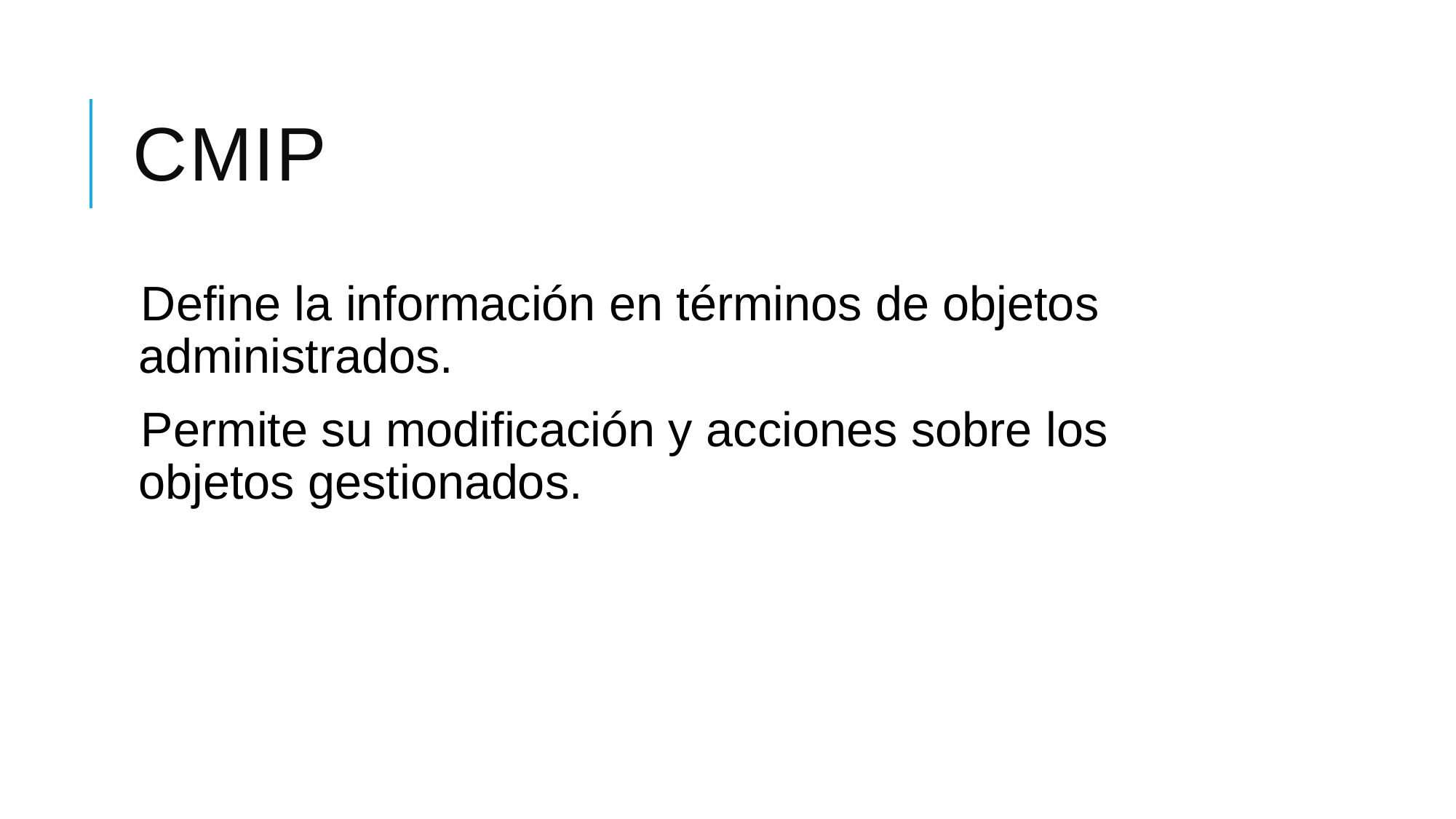

# CMIP
Define la información en términos de objetos administrados.
Permite su modificación y acciones sobre los objetos gestionados.